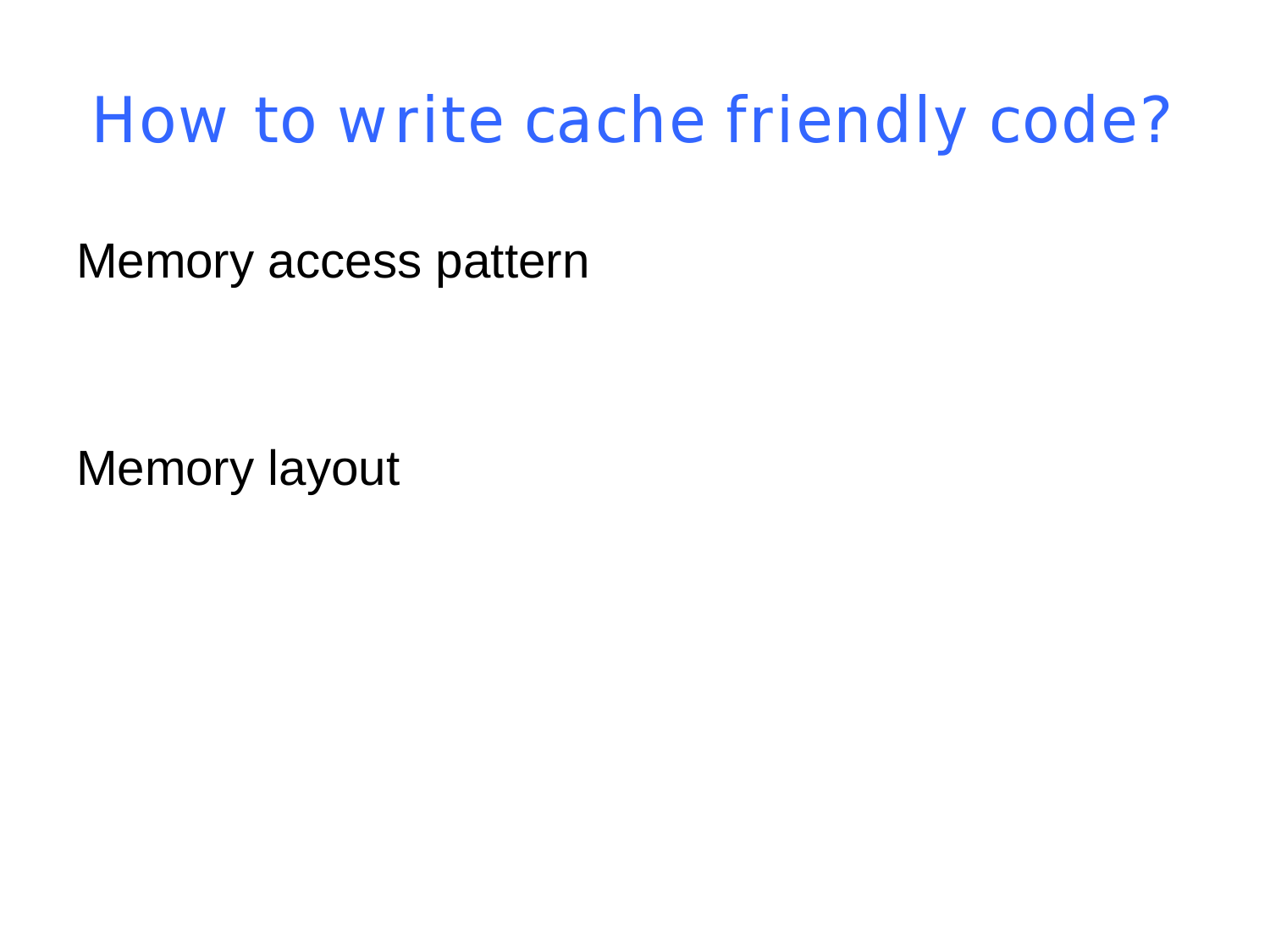

# How to write cache friendly code?
Memory access pattern

Memory layout